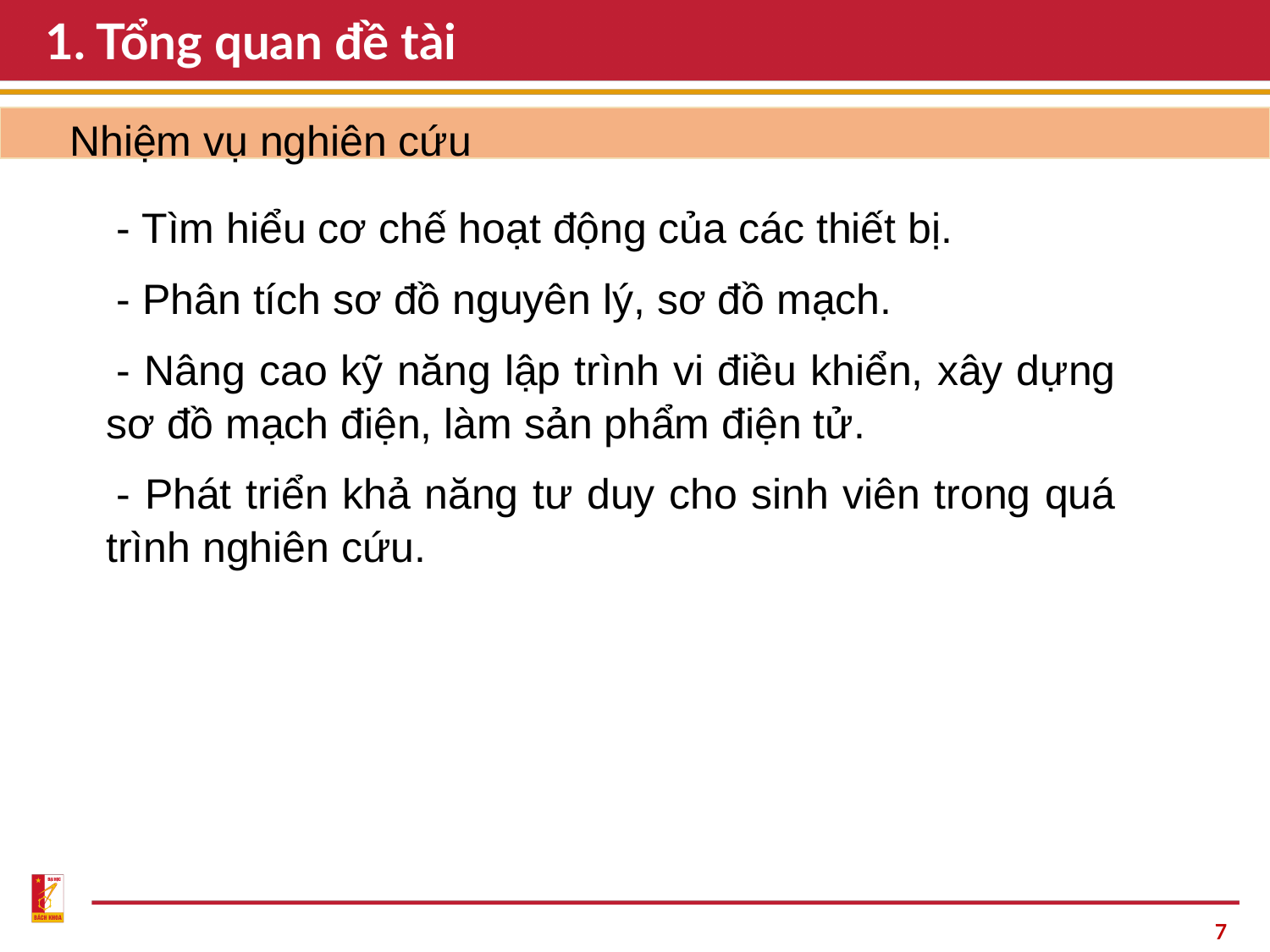

# 1. Tổng quan đề tài

Nhiệm vụ nghiên cứu
- Tìm hiểu cơ chế hoạt động của các thiết bị.
- Phân tích sơ đồ nguyên lý, sơ đồ mạch.
- Nâng cao kỹ năng lập trình vi điều khiển, xây dựng sơ đồ mạch điện, làm sản phẩm điện tử.
- Phát triển khả năng tư duy cho sinh viên trong quá trình nghiên cứu.
7